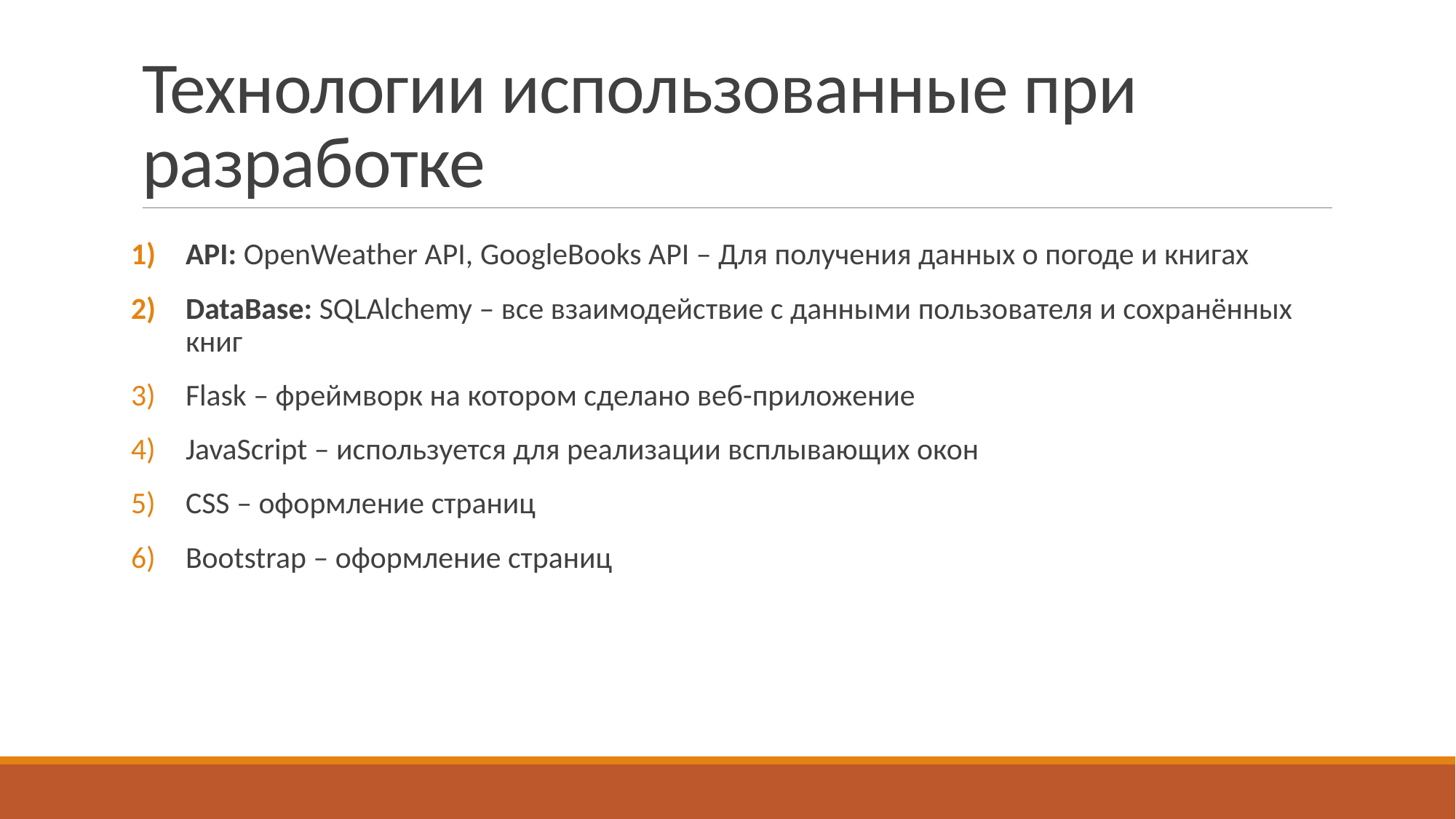

# Технологии использованные при разработке
API: OpenWeather API, GoogleBooks API – Для получения данных о погоде и книгах
DataBase: SQLAlchemy – все взаимодействие с данными пользователя и сохранённых книг
Flask – фреймворк на котором сделано веб-приложение
JavaScript – используется для реализации всплывающих окон
CSS – оформление страниц
Bootstrap – оформление страниц